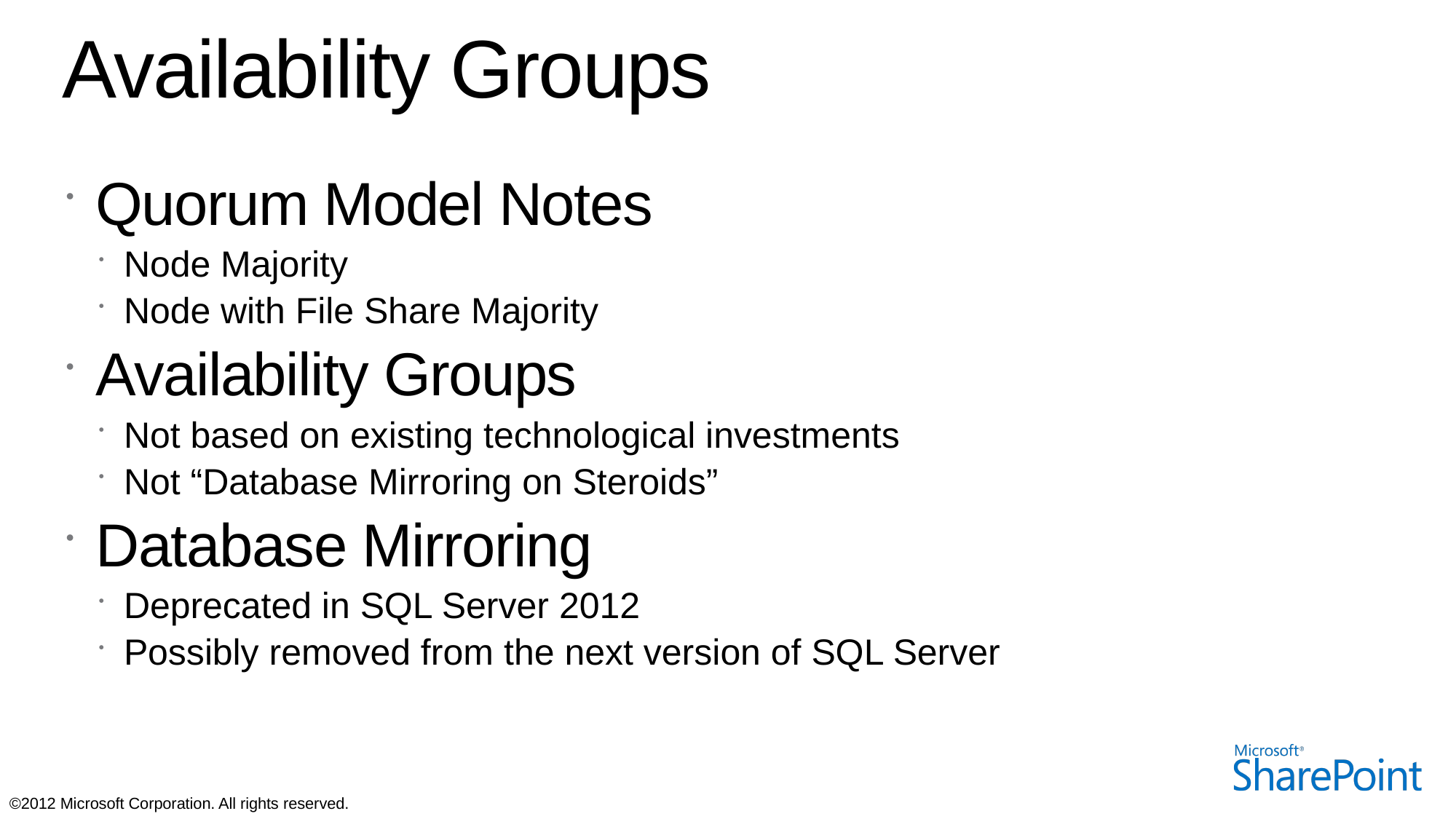

# Availability Groups
Quorum Model Notes
Node Majority
Node with File Share Majority
Availability Groups
Not based on existing technological investments
Not “Database Mirroring on Steroids”
Database Mirroring
Deprecated in SQL Server 2012
Possibly removed from the next version of SQL Server